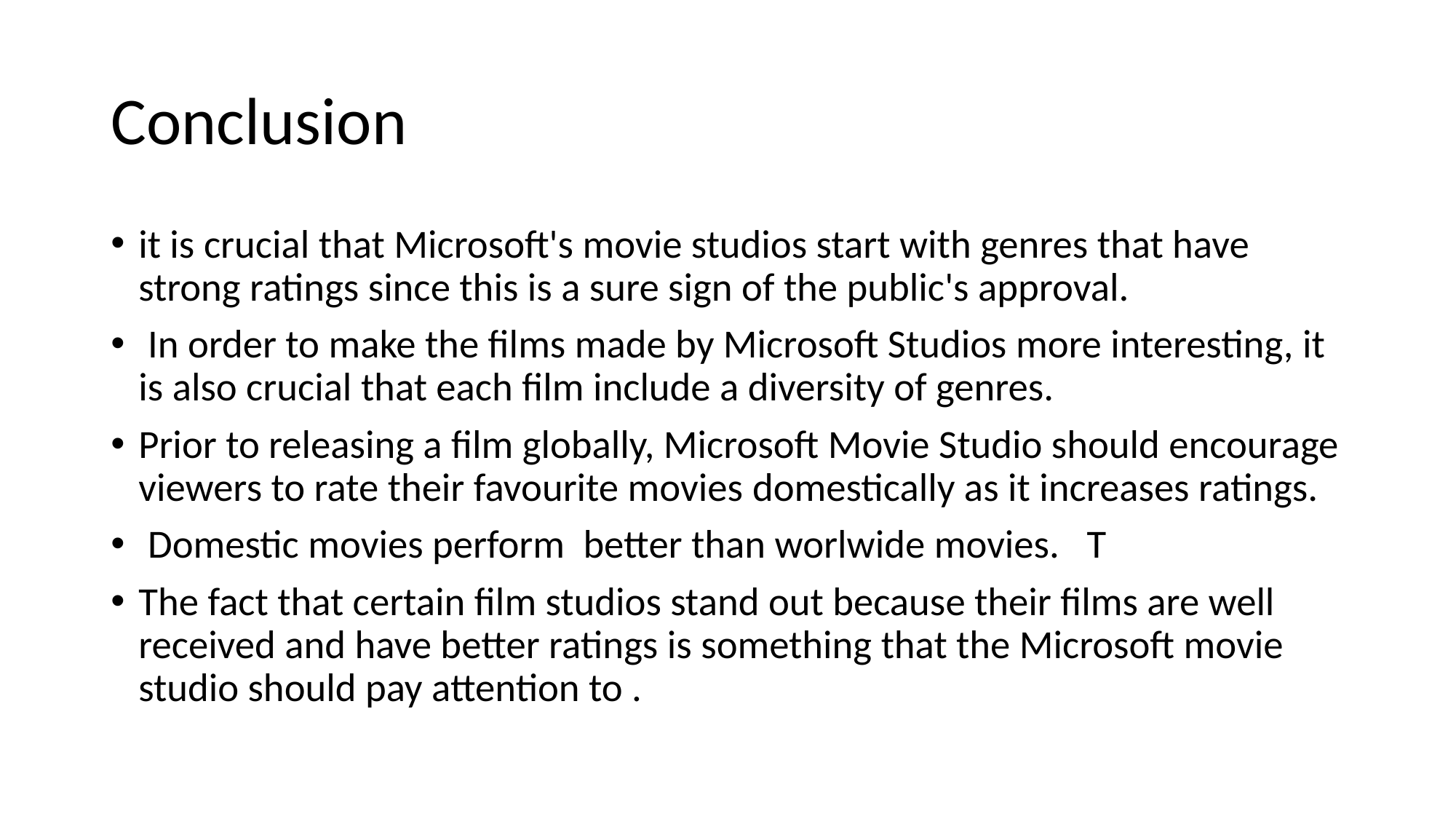

# Conclusion
it is crucial that Microsoft's movie studios start with genres that have strong ratings since this is a sure sign of the public's approval.
 In order to make the films made by Microsoft Studios more interesting, it is also crucial that each film include a diversity of genres.
Prior to releasing a film globally, Microsoft Movie Studio should encourage viewers to rate their favourite movies domestically as it increases ratings.
 Domestic movies perform  better than worlwide movies.   T
The fact that certain film studios stand out because their films are well received and have better ratings is something that the Microsoft movie studio should pay attention to .